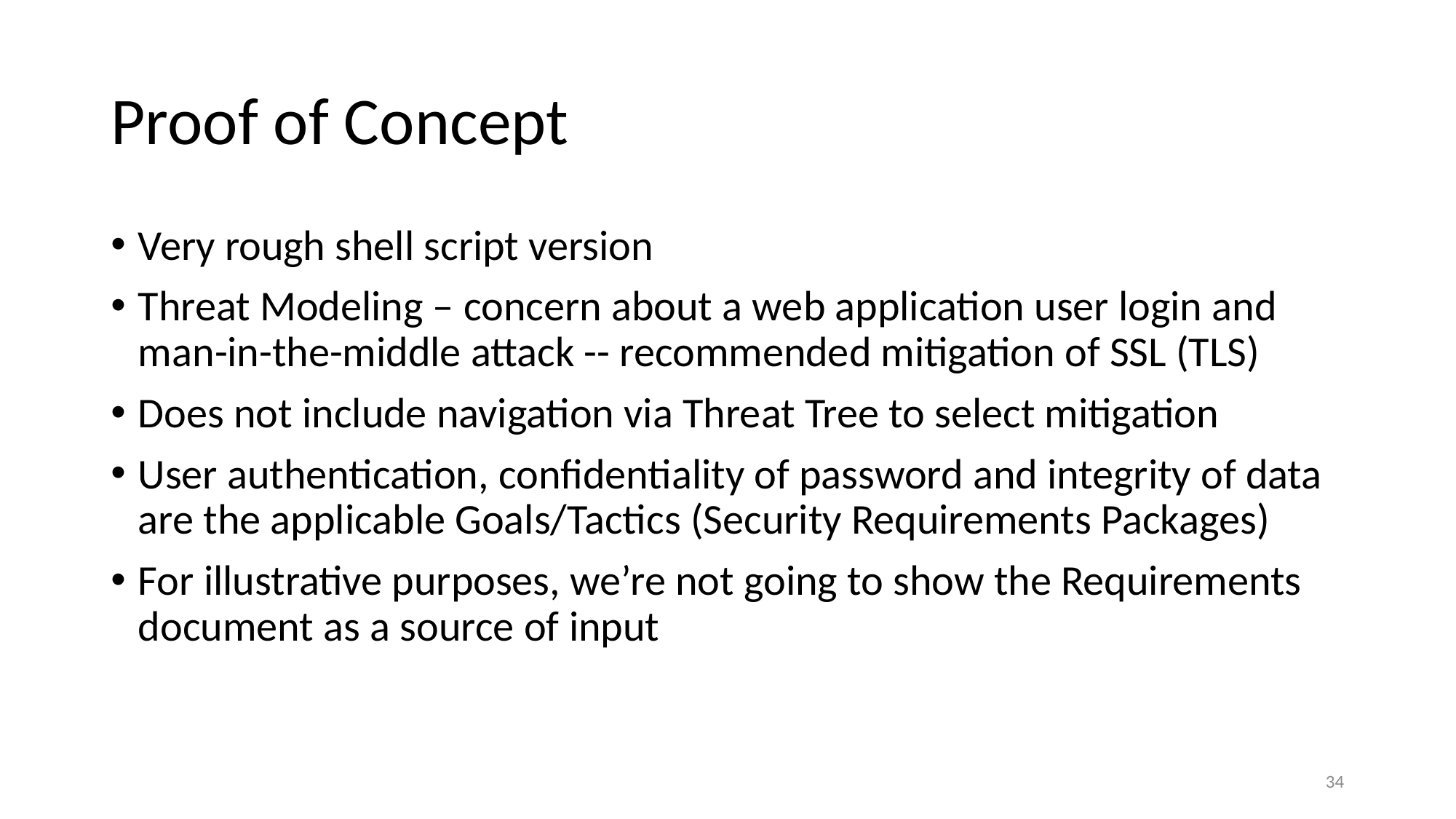

# Proof of Concept
Very rough shell script version
Threat Modeling – concern about a web application user login and man-in-the-middle attack -- recommended mitigation of SSL (TLS)
Does not include navigation via Threat Tree to select mitigation
User authentication, confidentiality of password and integrity of data are the applicable Goals/Tactics (Security Requirements Packages)
For illustrative purposes, we’re not going to show the Requirements document as a source of input

34